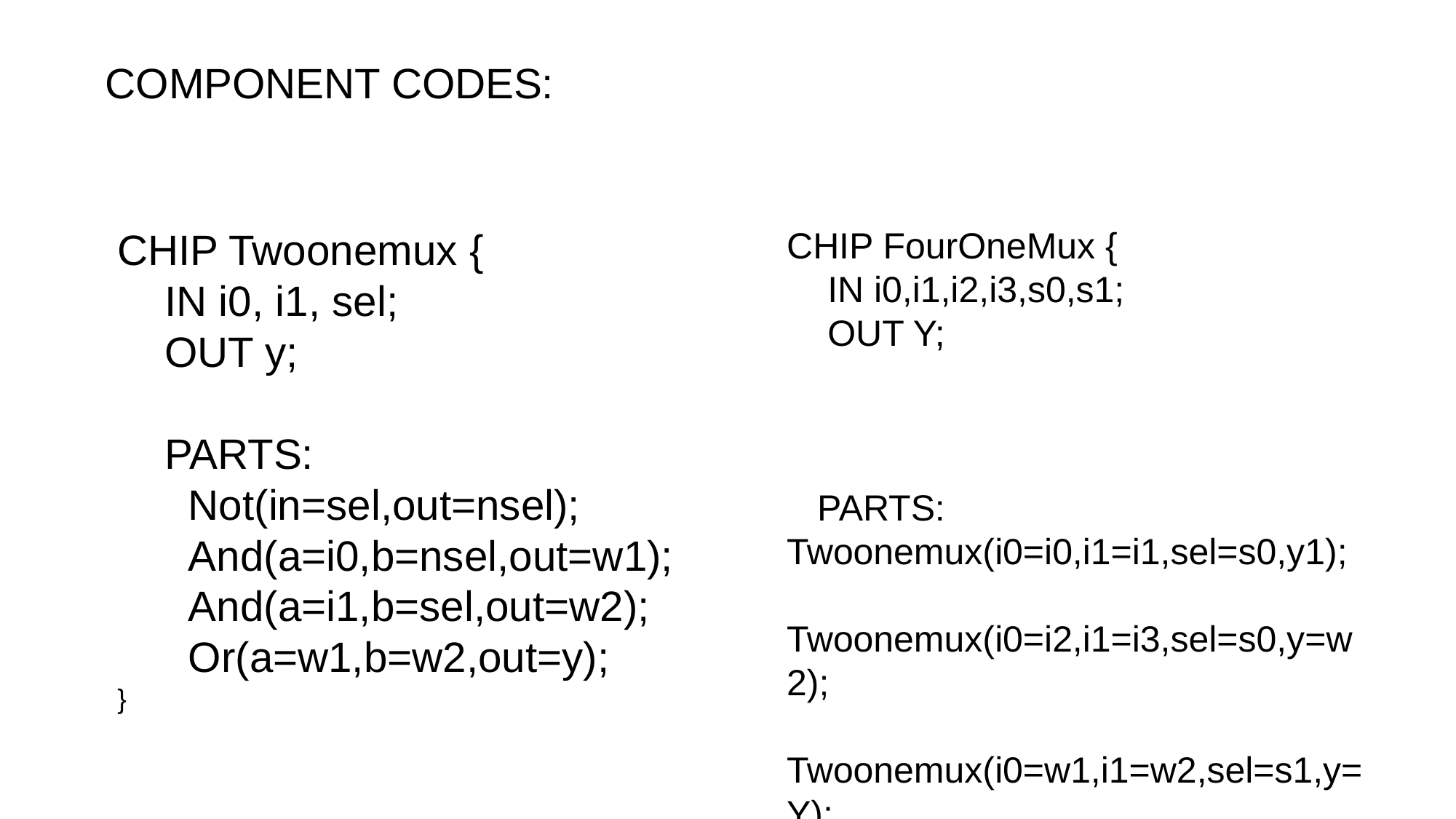

COMPONENT CODES:
CHIP FourOneMux {
    IN i0,i1,i2,i3,s0,s1;
    OUT Y;

   PARTS:
Twoonemux(i0=i0,i1=i1,sel=s0,y1);
        Twoonemux(i0=i2,i1=i3,sel=s0,y=w2);
       Twoonemux(i0=w1,i1=w2,sel=s1,y=Y);
}
CHIP Twoonemux {
    IN i0, i1, sel;
    OUT y;

    PARTS:
      Not(in=sel,out=nsel);
      And(a=i0,b=nsel,out=w1);
      And(a=i1,b=sel,out=w2);
      Or(a=w1,b=w2,out=y);
}